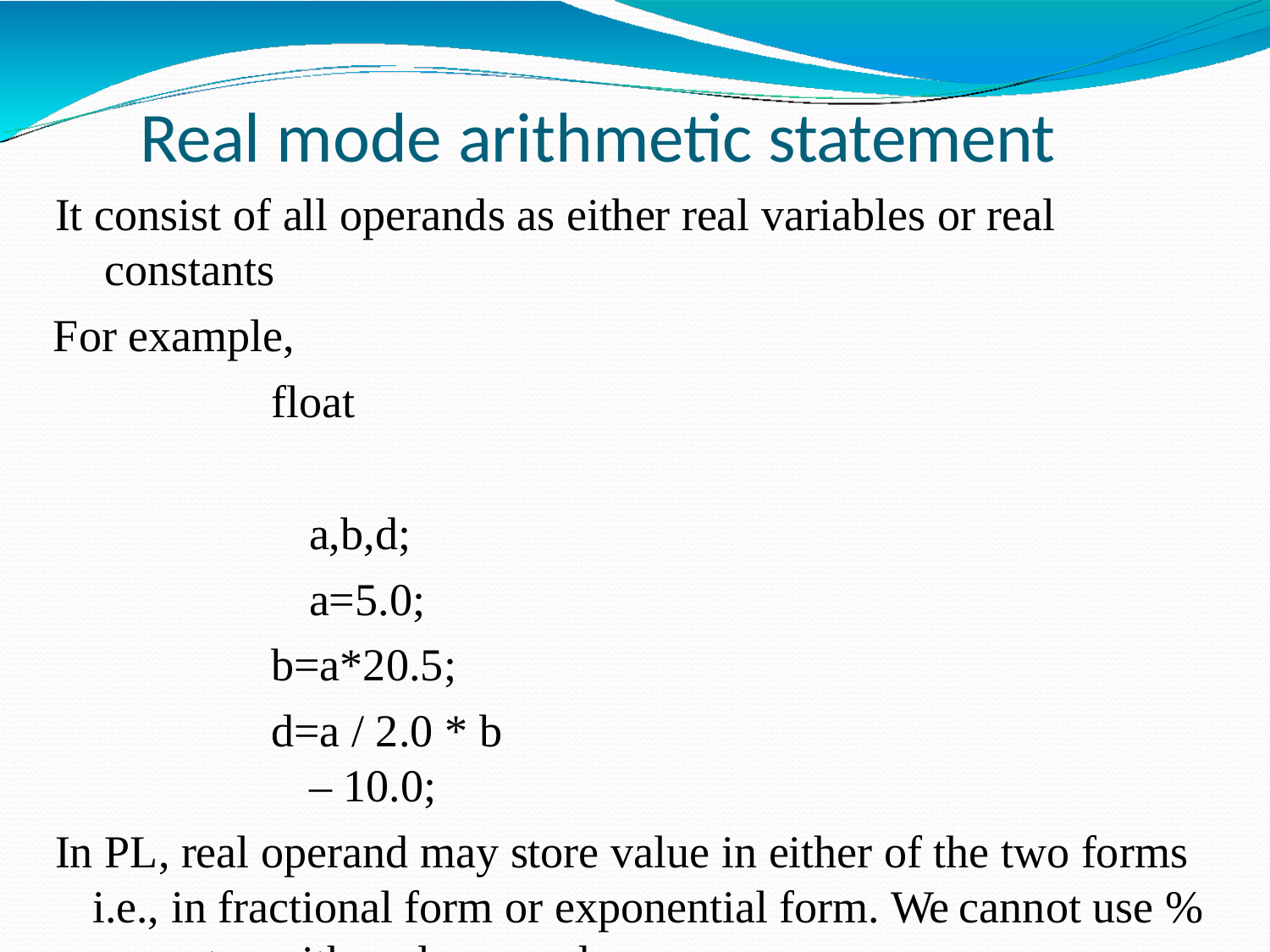

# Real mode arithmetic statement
It consist of all operands as either real variables or real  constants
For example,
float	a,b,d;  a=5.0;
b=a*20.5;
d=a / 2.0 * b – 10.0;
In PL, real operand may store value in either of the two forms  i.e., in fractional form or exponential form. We cannot use %  operator with real operands.